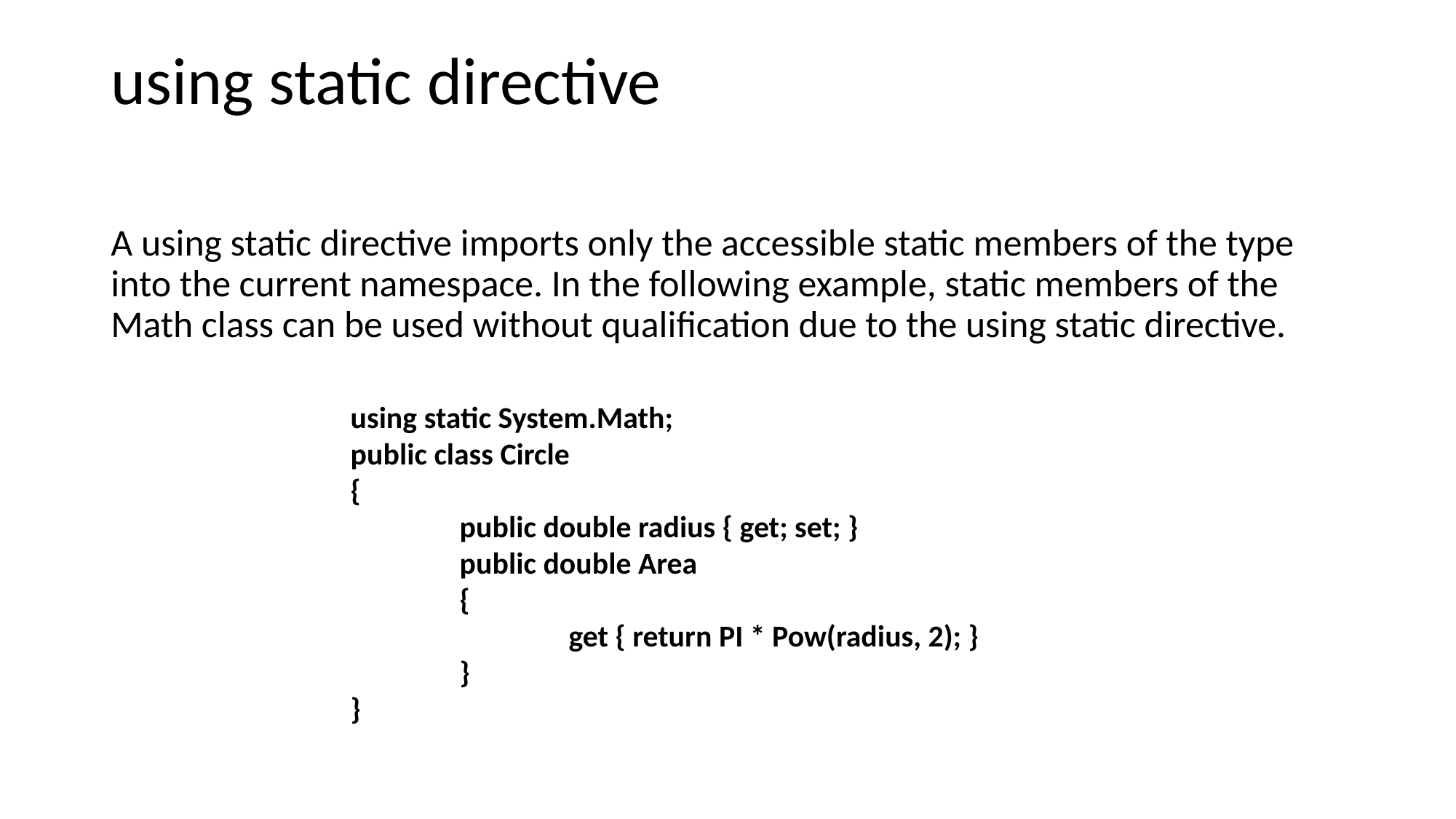

# using static directive
A using static directive imports only the accessible static members of the type into the current namespace. In the following example, static members of the Math class can be used without qualification due to the using static directive.

using static System.Math;
public class Circle
{
	public double radius { get; set; }
	public double Area
	{
		get { return PI * Pow(radius, 2); }
	}
}